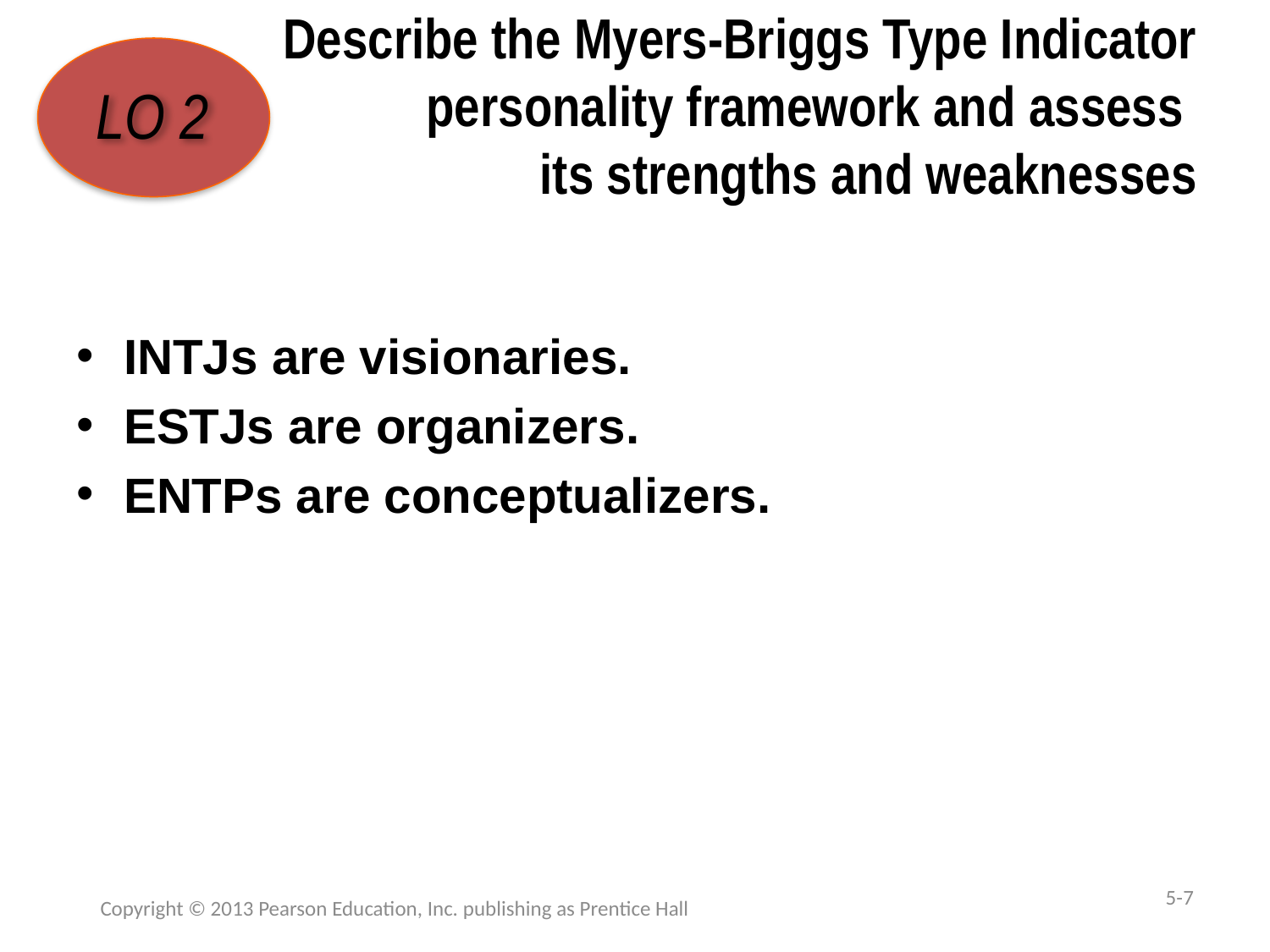

# Describe the Myers-Briggs Type Indicator personality framework and assess its strengths and weaknesses
LO 2
INTJs are visionaries.
ESTJs are organizers.
ENTPs are conceptualizers.
5-7
Copyright © 2013 Pearson Education, Inc. publishing as Prentice Hall